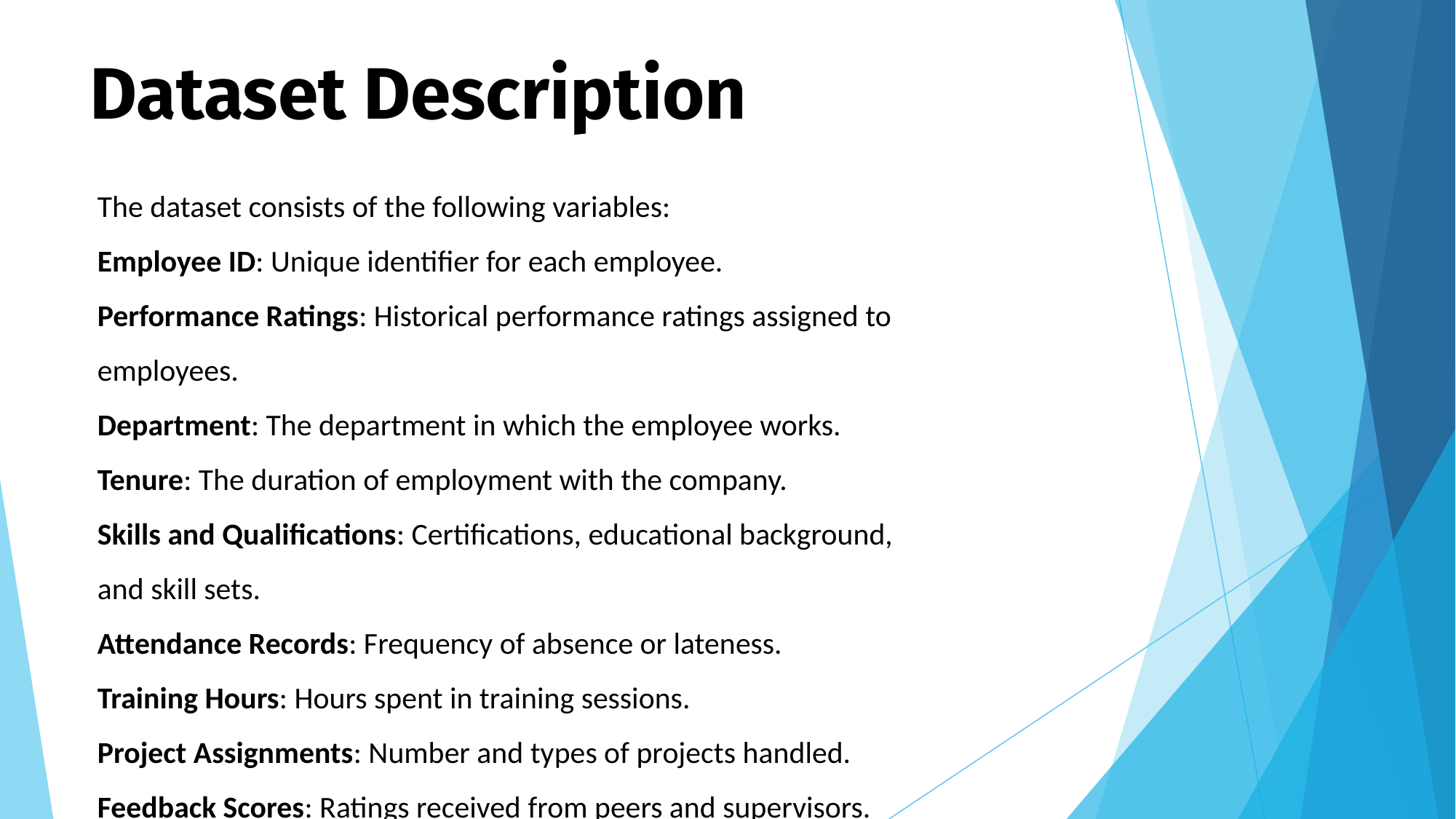

# Dataset Description
The dataset consists of the following variables:
Employee ID: Unique identifier for each employee.
Performance Ratings: Historical performance ratings assigned to employees.
Department: The department in which the employee works.
Tenure: The duration of employment with the company.
Skills and Qualifications: Certifications, educational background, and skill sets.
Attendance Records: Frequency of absence or lateness.
Training Hours: Hours spent in training sessions.
Project Assignments: Number and types of projects handled.
Feedback Scores: Ratings received from peers and supervisors.